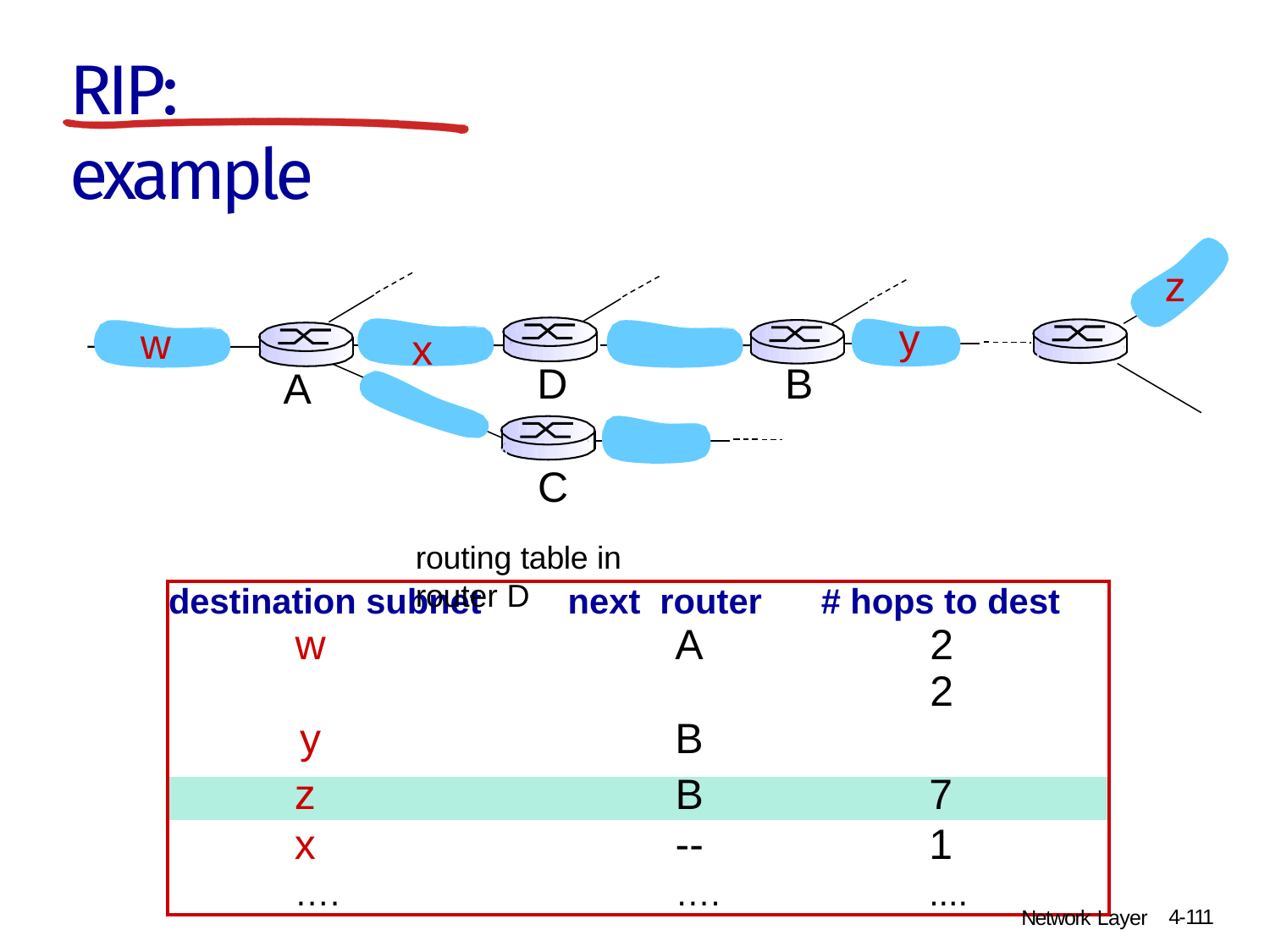

# RIP: example

z

y
w
x
B
D
A
C
routing table in router D
| destination subnet w y | next | router A B | # hops to dest 2 2 |
| --- | --- | --- | --- |
| z | B |  | 7 |
| x | -- |  | 1 |
| …. | …. |  | .... |
4-111
Network Layer